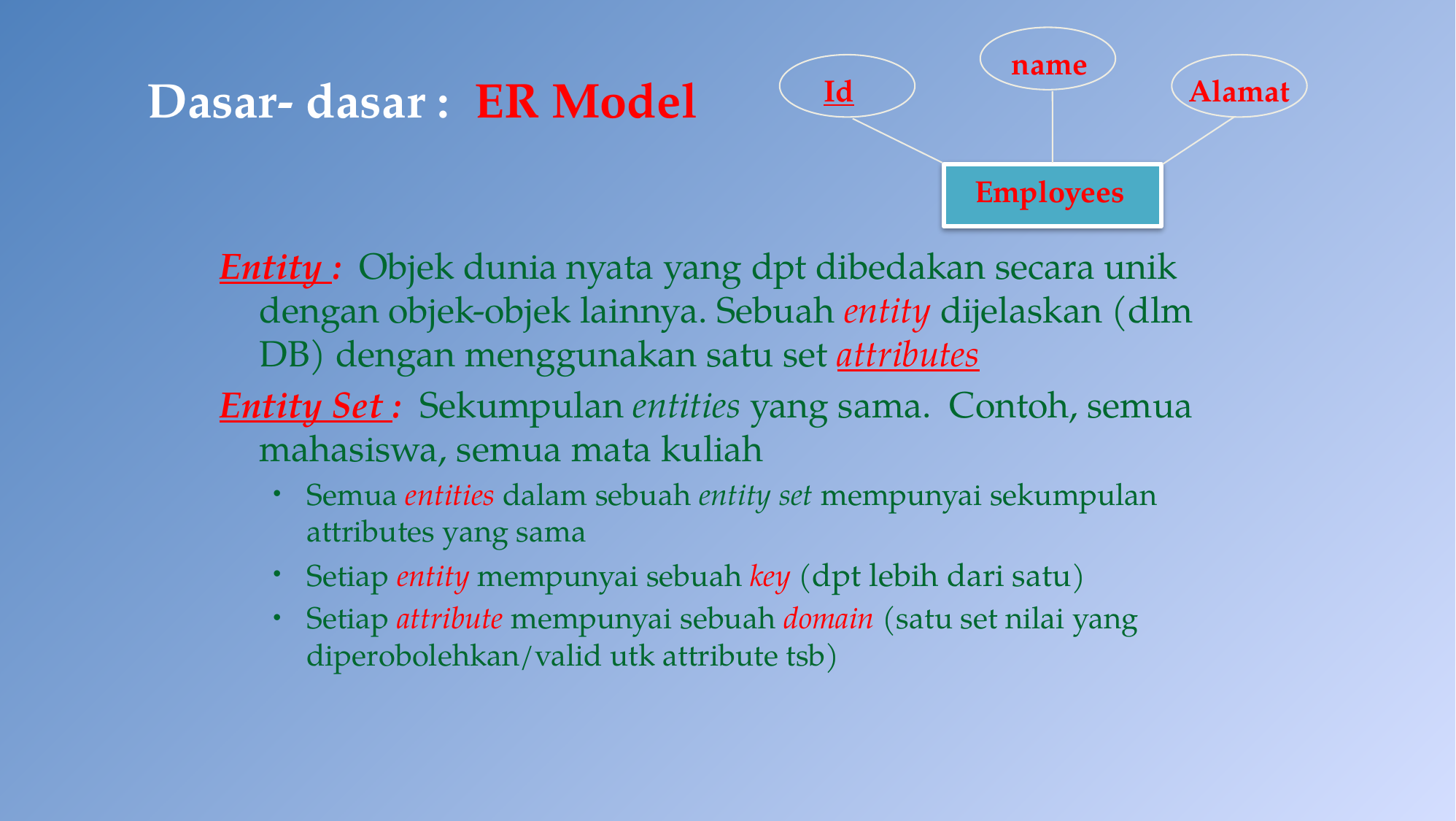

name

Alamat
Id

Employees
# Dasar- dasar :  ER Model
Entity :  Objek dunia nyata yang dpt dibedakan secara unik dengan objek-objek lainnya. Sebuah entity dijelaskan (dlm DB) dengan menggunakan satu set attributes
Entity Set :  Sekumpulan entities yang sama.  Contoh, semua mahasiswa, semua mata kuliah
Semua entities dalam sebuah entity set mempunyai sekumpulan attributes yang sama
Setiap entity mempunyai sebuah key (dpt lebih dari satu)
Setiap attribute mempunyai sebuah domain (satu set nilai yang diperobolehkan/valid utk attribute tsb)